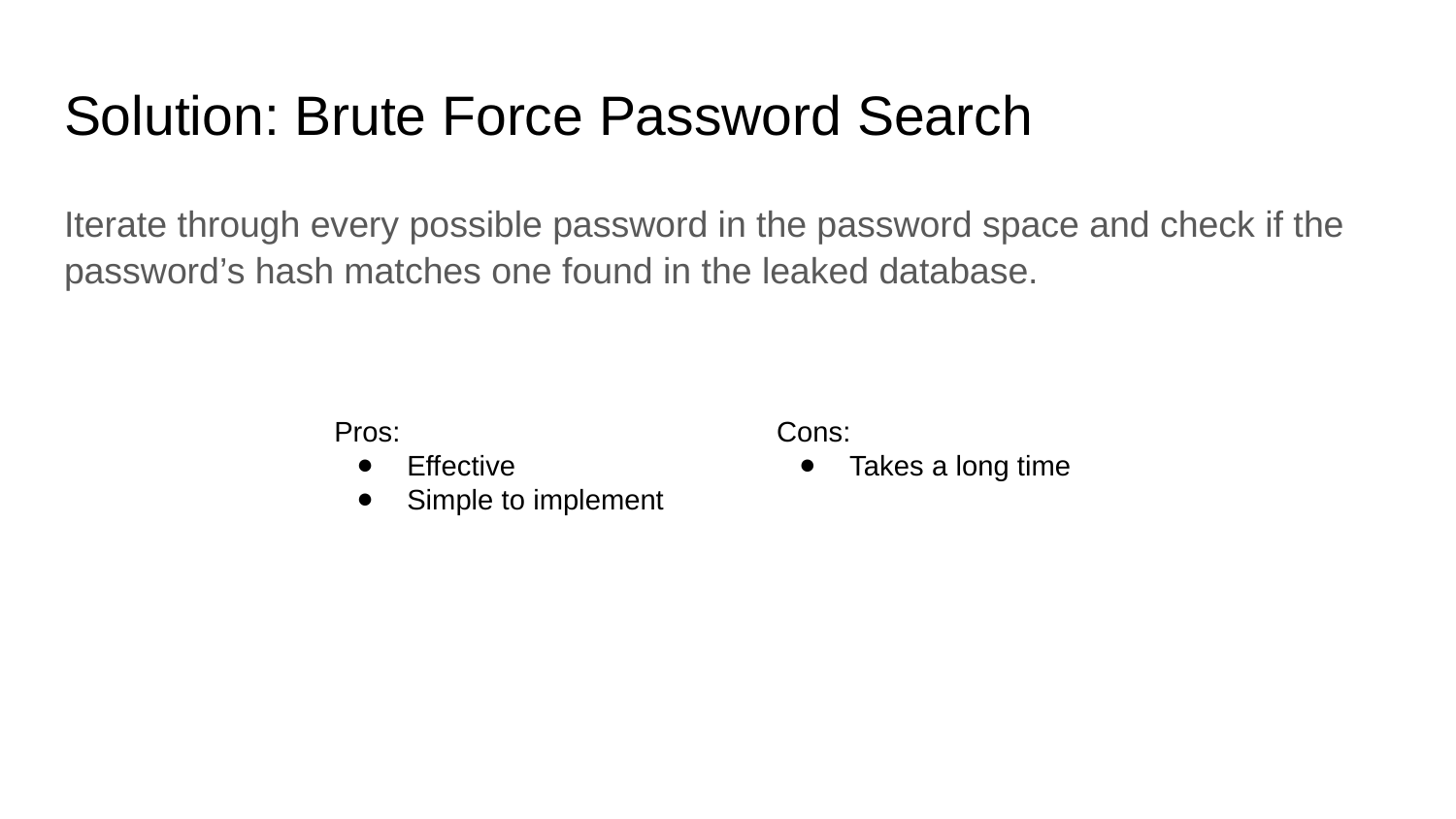

# Solution: Brute Force Password Search
Iterate through every possible password in the password space and check if the password’s hash matches one found in the leaked database.

Pros:
Effective
Simple to implement
Cons:
Takes a long time